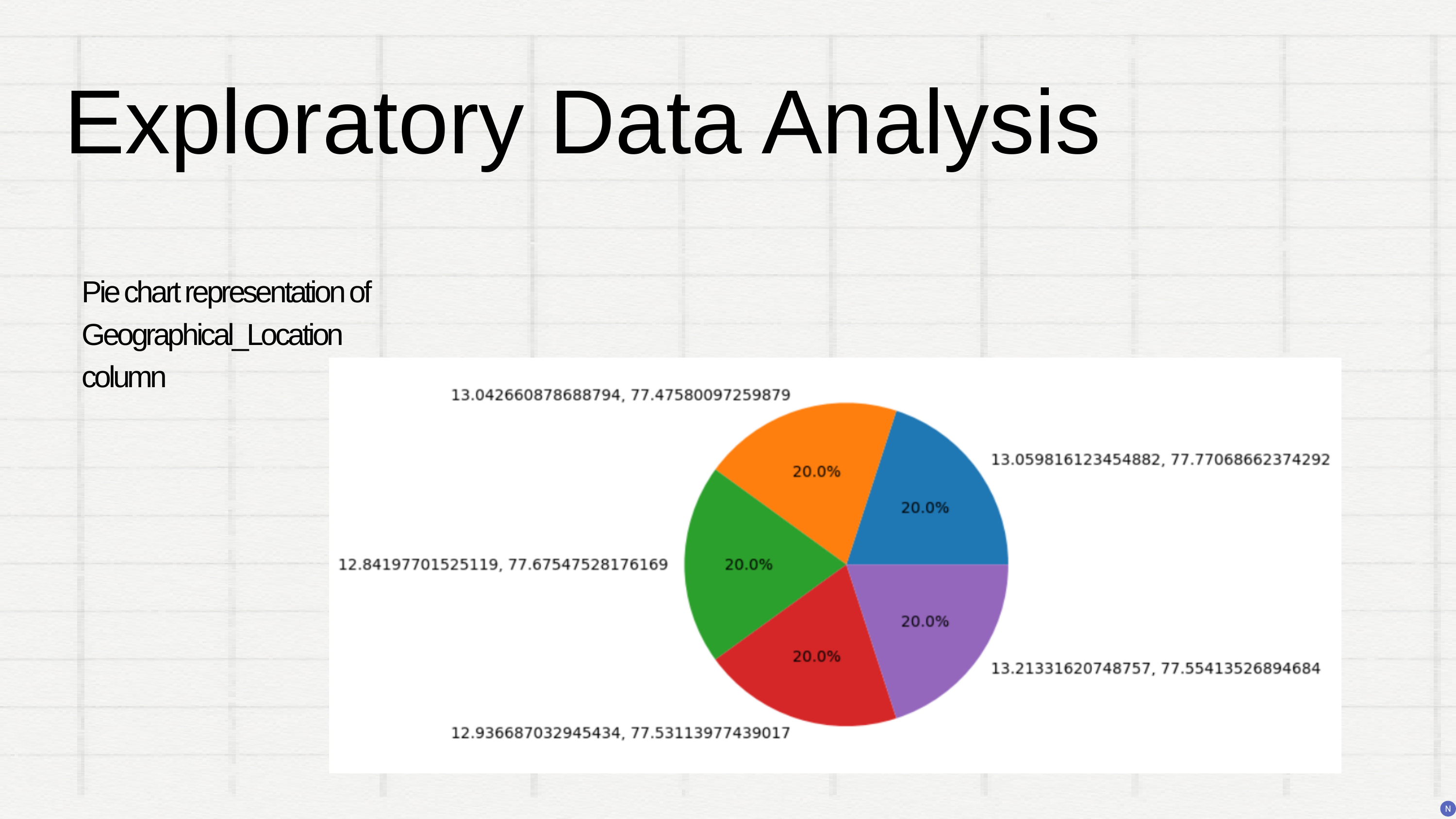

Exploratory Data Analysis
Pie chart representation of  Geographical_Location  column